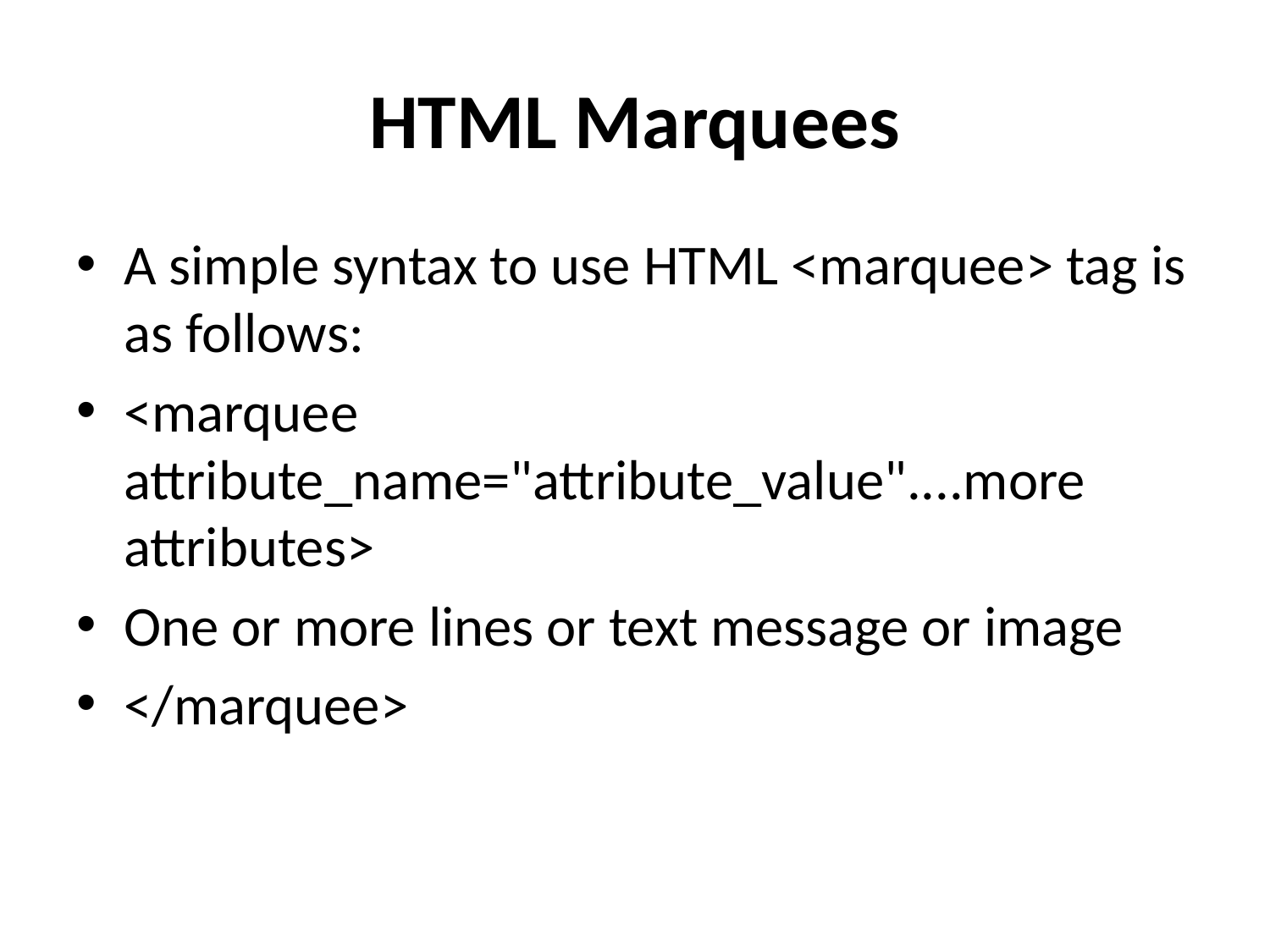

# HTML Marquees
A simple syntax to use HTML <marquee> tag is as follows:
<marquee attribute_name="attribute_value"....more attributes>
One or more lines or text message or image
</marquee>